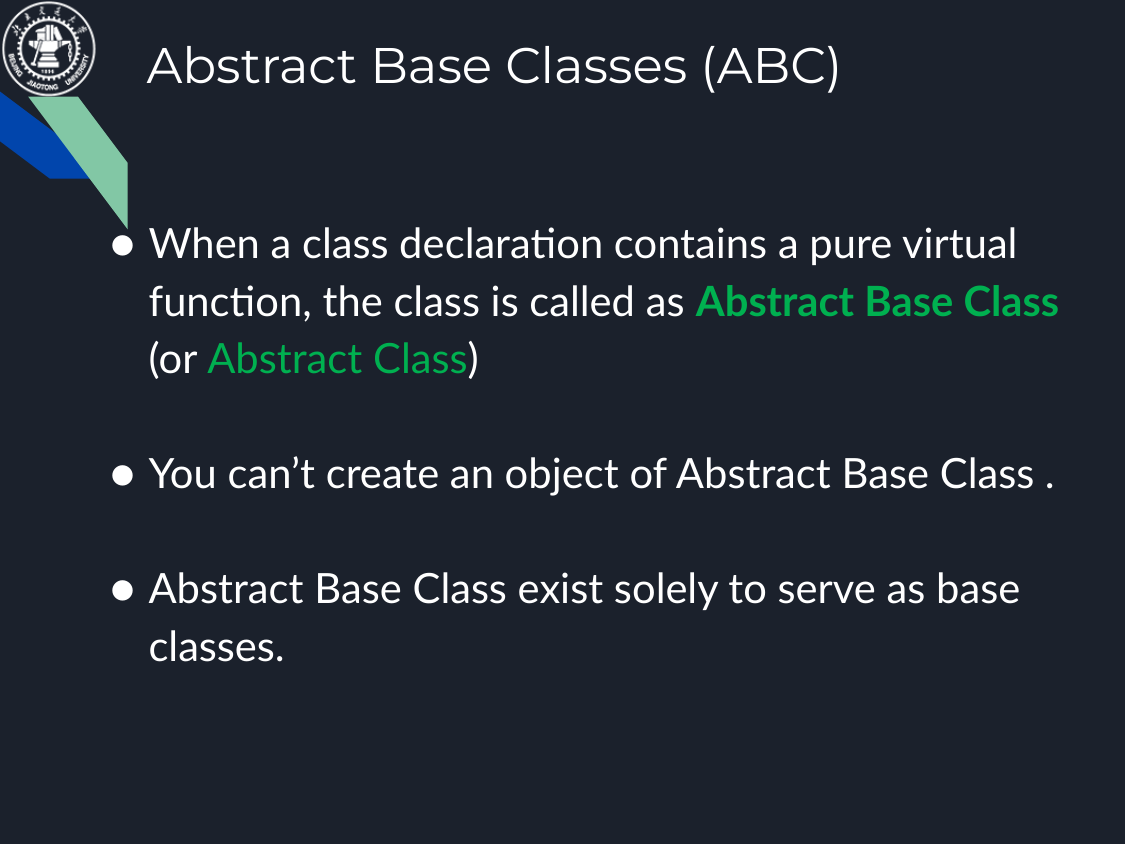

# Abstract Base Classes (ABC)
When a class declaration contains a pure virtual function, the class is called as Abstract Base Class (or Abstract Class)

You can’t create an object of Abstract Base Class .

Abstract Base Class exist solely to serve as base classes.